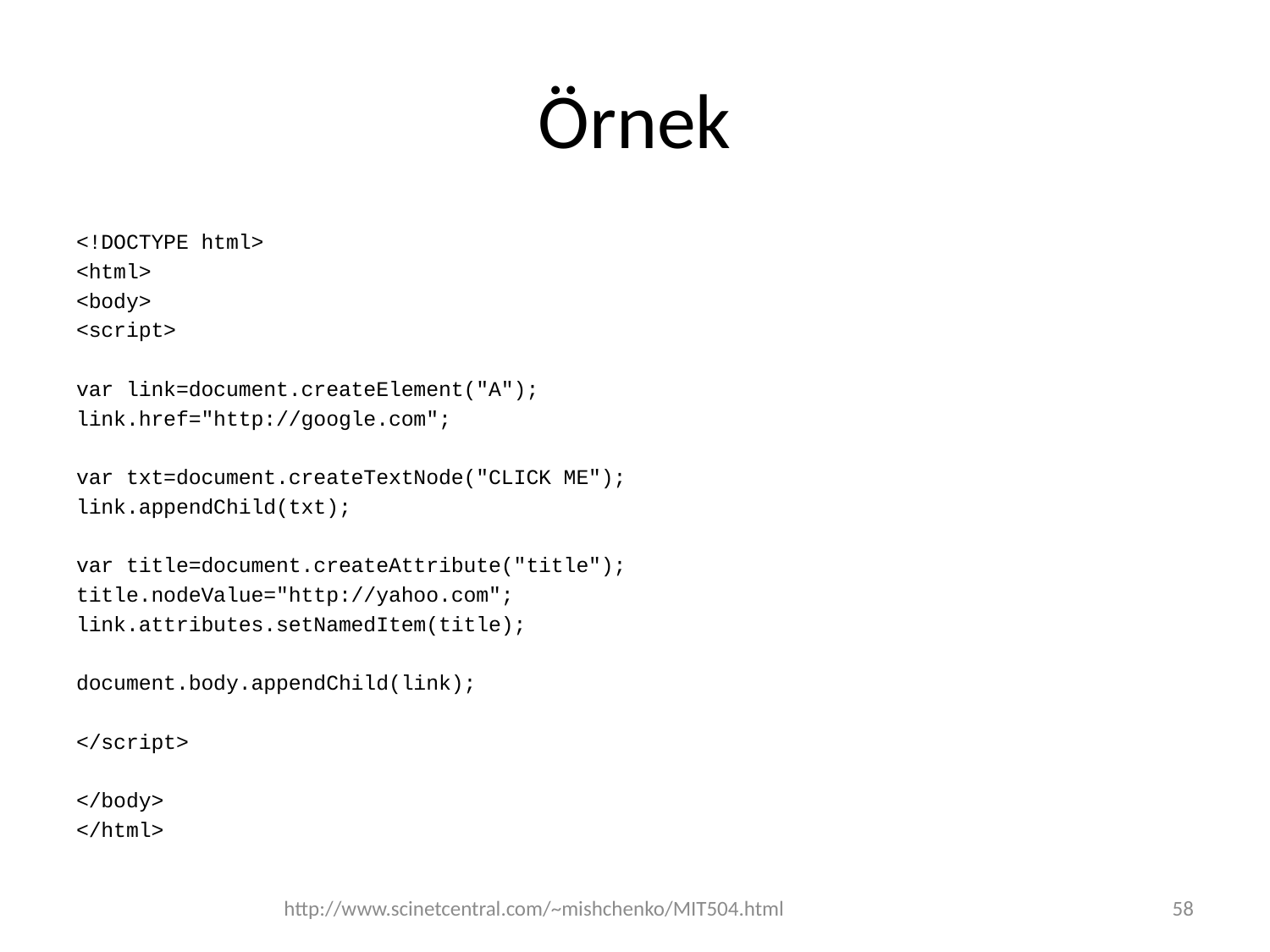

# Örnek
<!DOCTYPE html>
<html>
<body>
<script>

var link=document.createElement("A");
link.href="http://google.com";

var txt=document.createTextNode("CLICK ME");
link.appendChild(txt);

var title=document.createAttribute("title");
title.nodeValue="http://yahoo.com";
link.attributes.setNamedItem(title);

document.body.appendChild(link);

</script>

</body>
</html>
http://www.scinetcentral.com/~mishchenko/MIT504.html
58